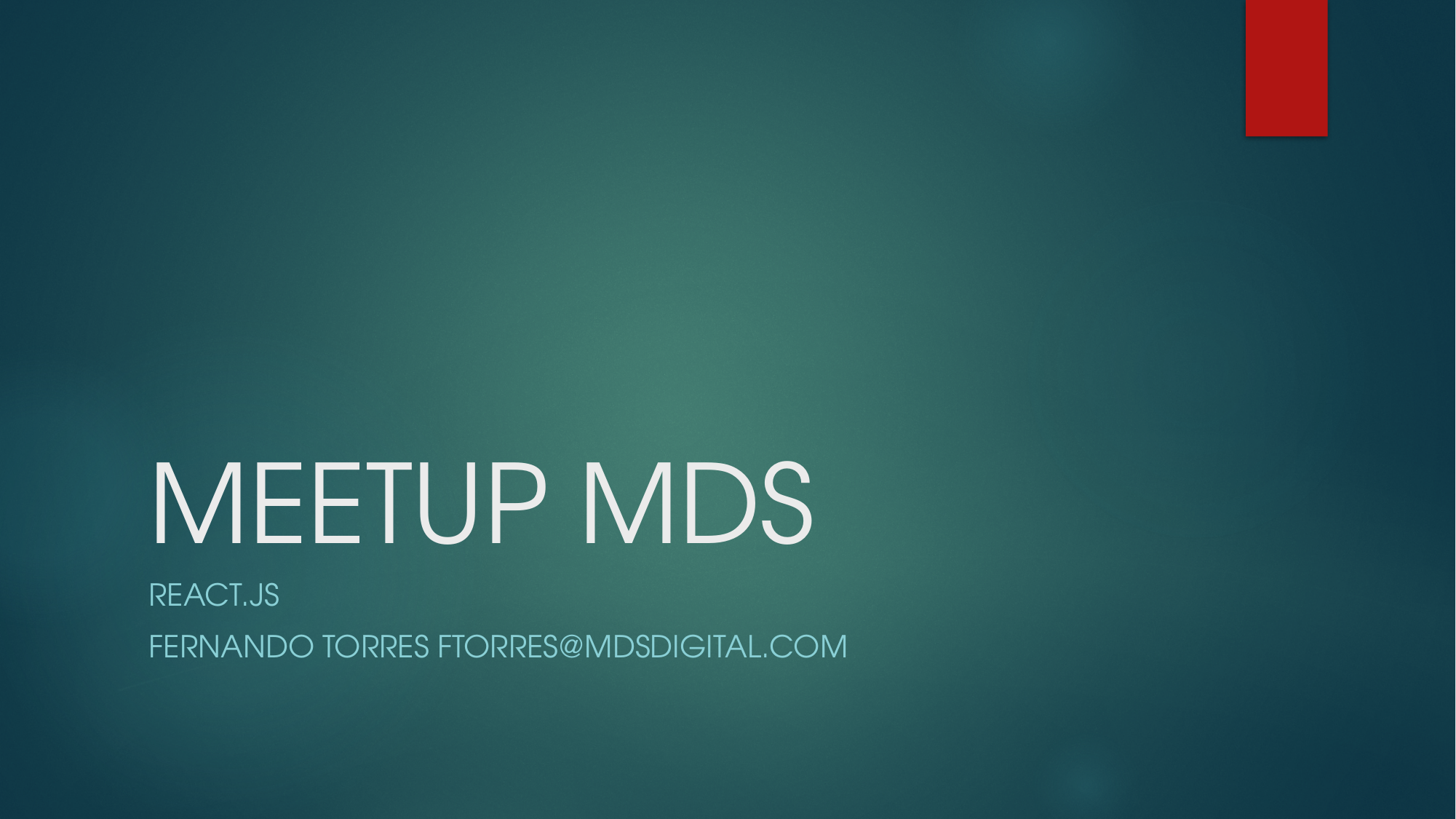

# MEETUP MDS
REACT.JS
Fernando Torres ftorres@mdsdigital.com